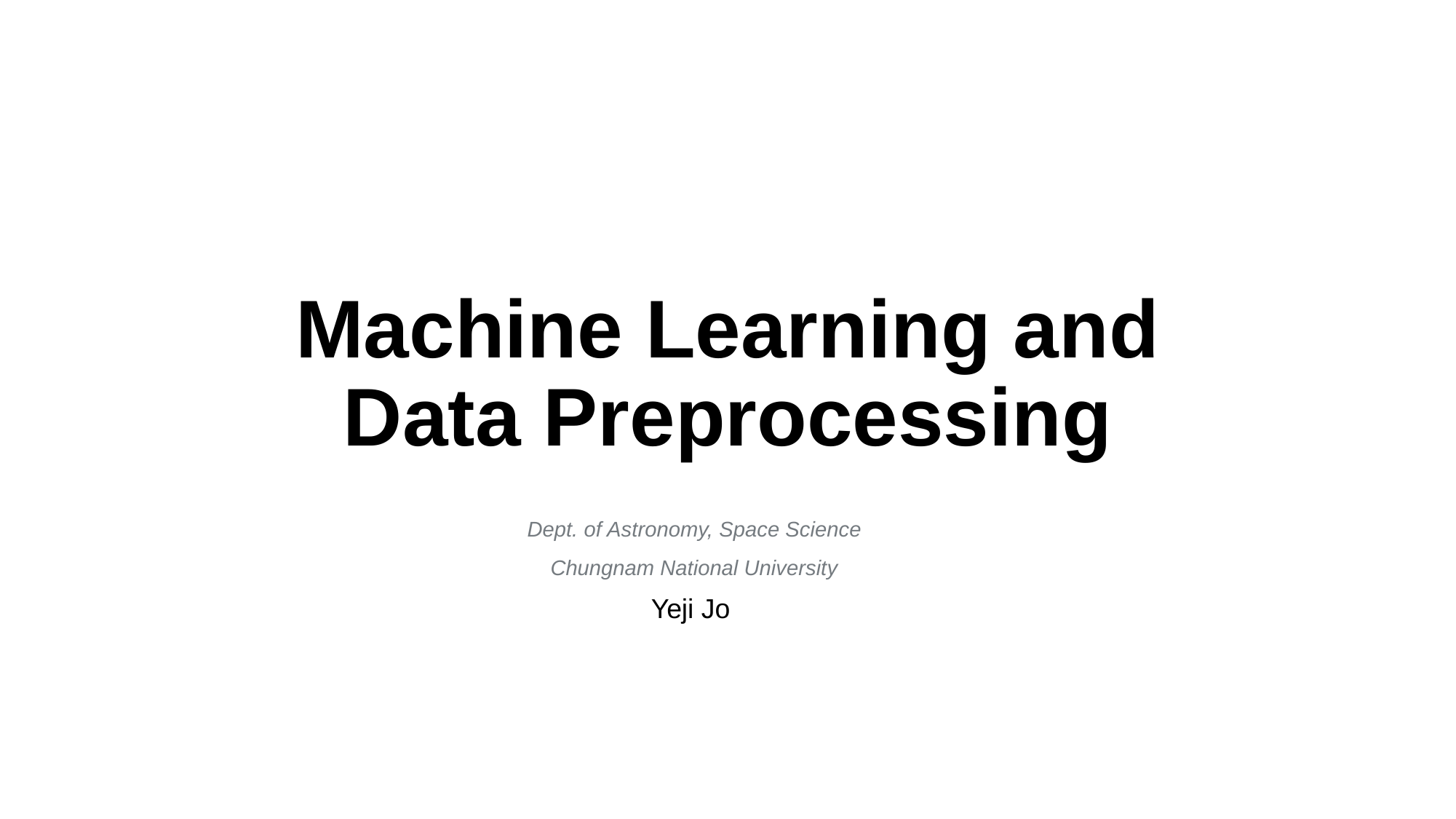

# Machine Learning and Data Preprocessing
Dept. of Astronomy, Space Science
Chungnam National University
Yeji Jo